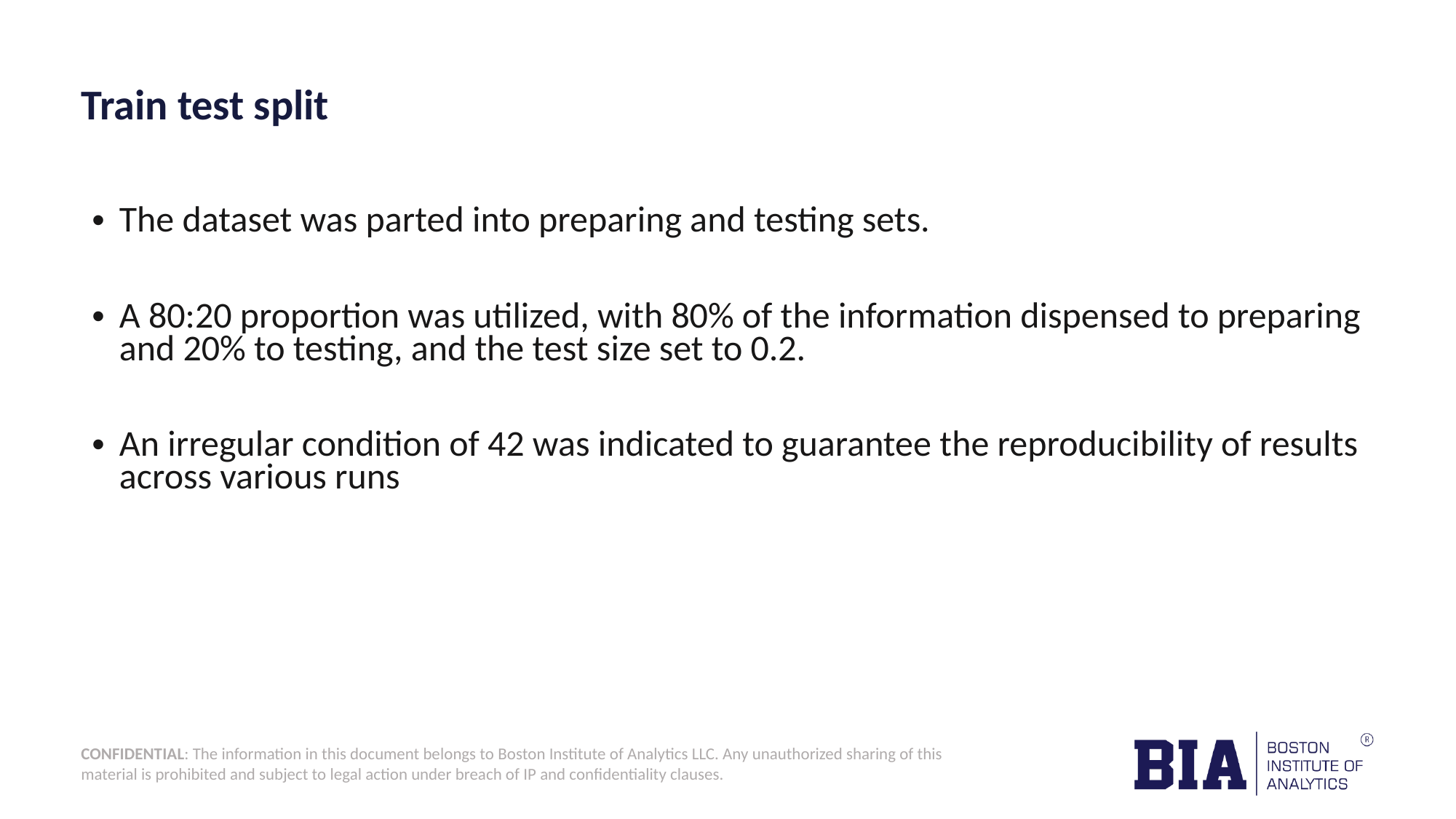

# Train test split
The dataset was parted into preparing and testing sets.

A 80:20 proportion was utilized, with 80% of the information dispensed to preparing and 20% to testing, and the test size set to 0.2.

An irregular condition of 42 was indicated to guarantee the reproducibility of results across various runs